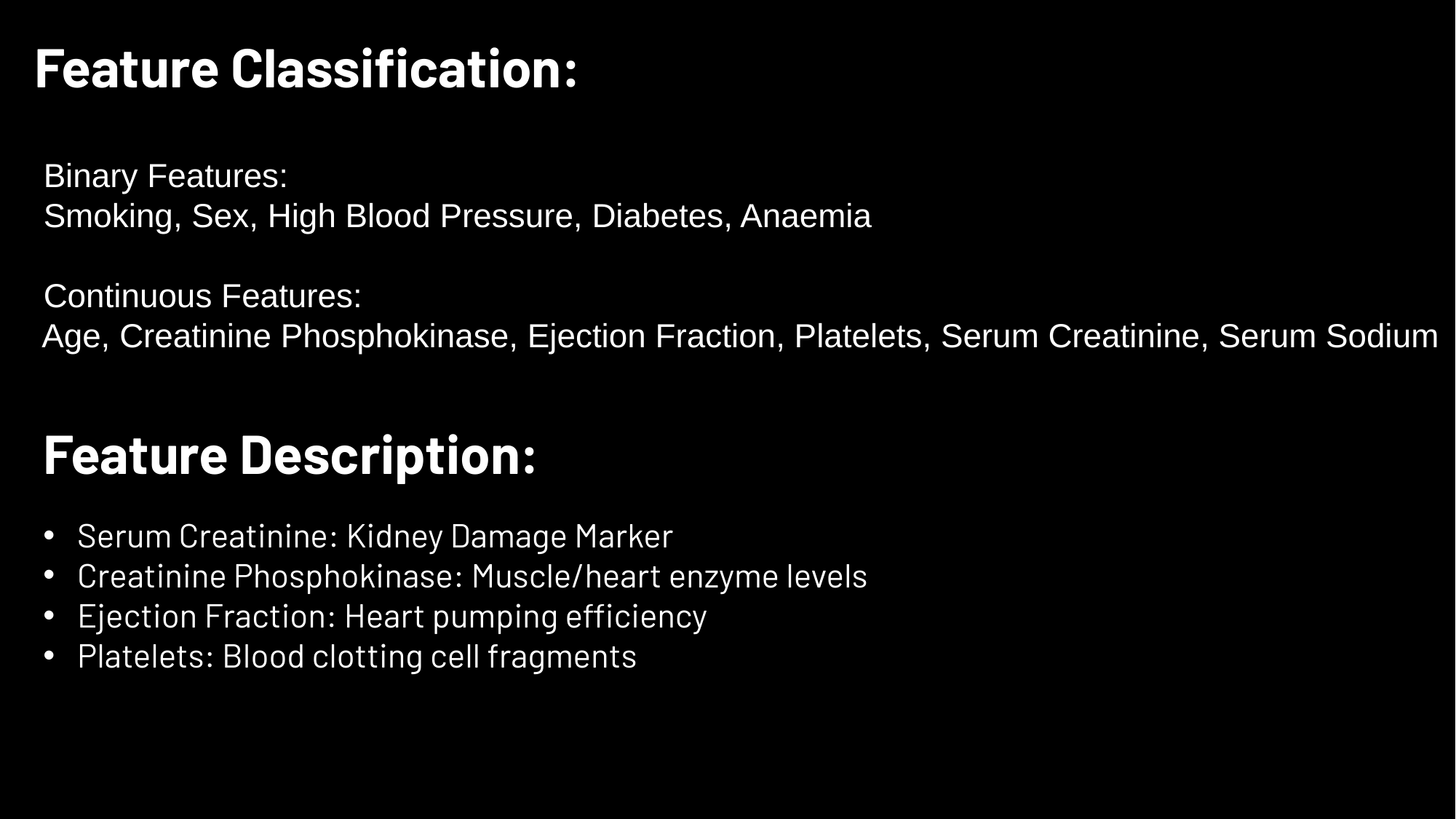

# Feature Classification:
 Binary Features:
 Smoking, Sex, High Blood Pressure, Diabetes, Anaemia

 Continuous Features:
 Age, Creatinine Phosphokinase, Ejection Fraction, Platelets, Serum Creatinine, Serum Sodium

Feature Description:
Serum Creatinine: Kidney Damage Marker
Creatinine Phosphokinase: Muscle/heart enzyme levels
Ejection Fraction: Heart pumping efficiency
Platelets: Blood clotting cell fragments